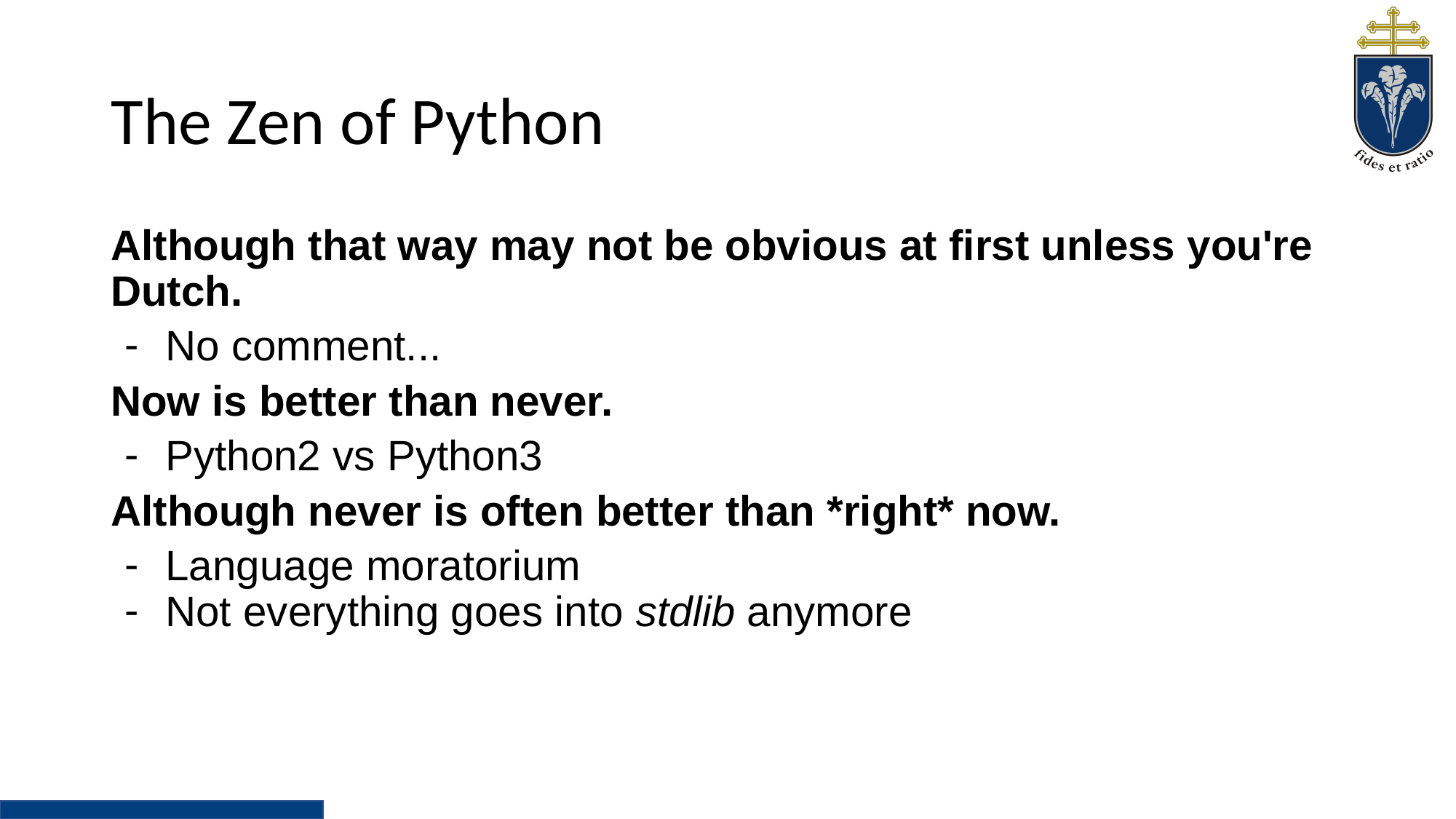

# The Zen of Python
Although that way may not be obvious at first unless you're Dutch.
No comment...
Now is better than never.
Python2 vs Python3
Although never is often better than *right* now.
Language moratorium
Not everything goes into stdlib anymore